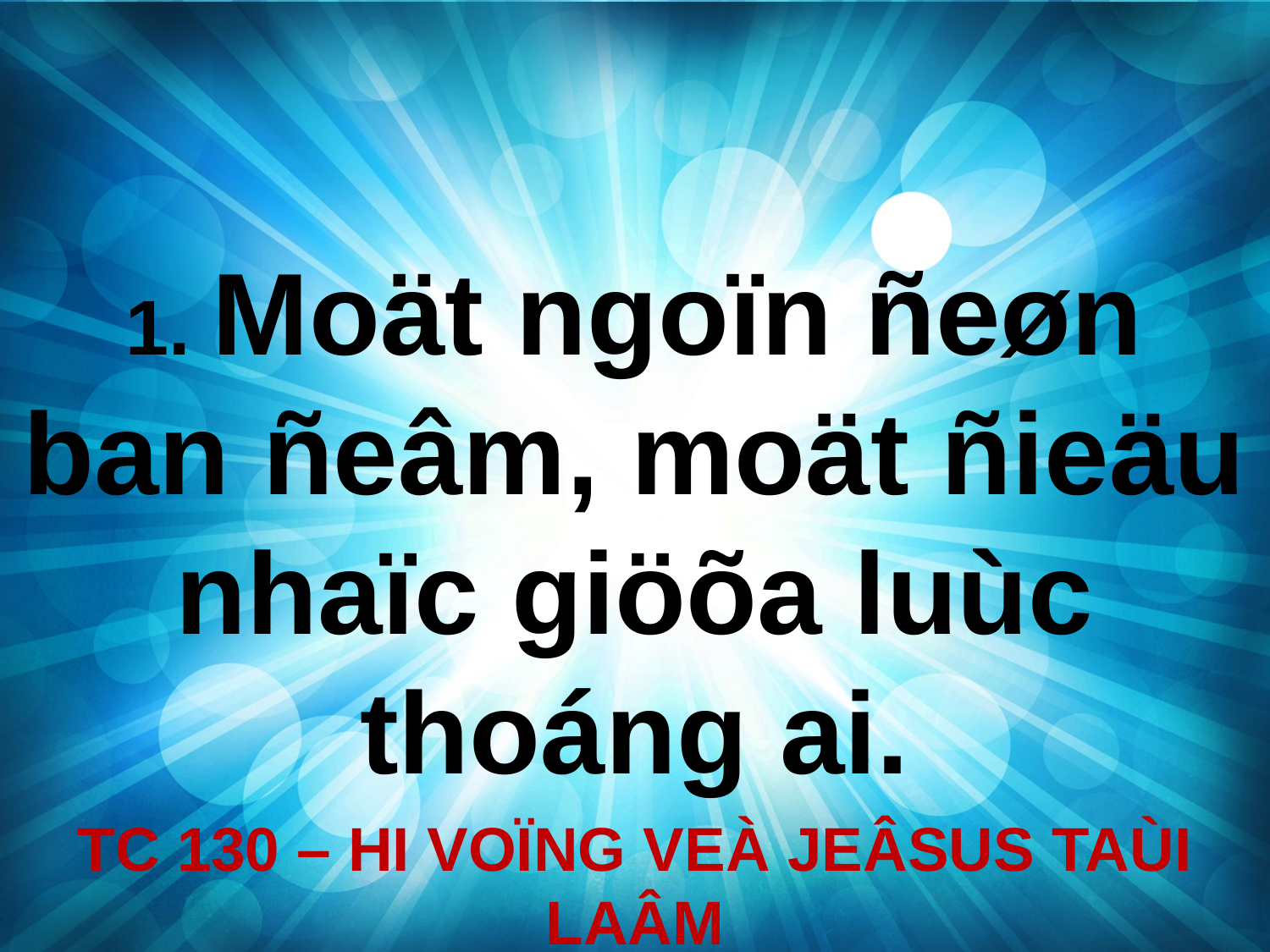

1. Moät ngoïn ñeøn ban ñeâm, moät ñieäu nhaïc giöõa luùc thoáng ai.
TC 130 – HI VOÏNG VEÀ JEÂSUS TAÙI LAÂM